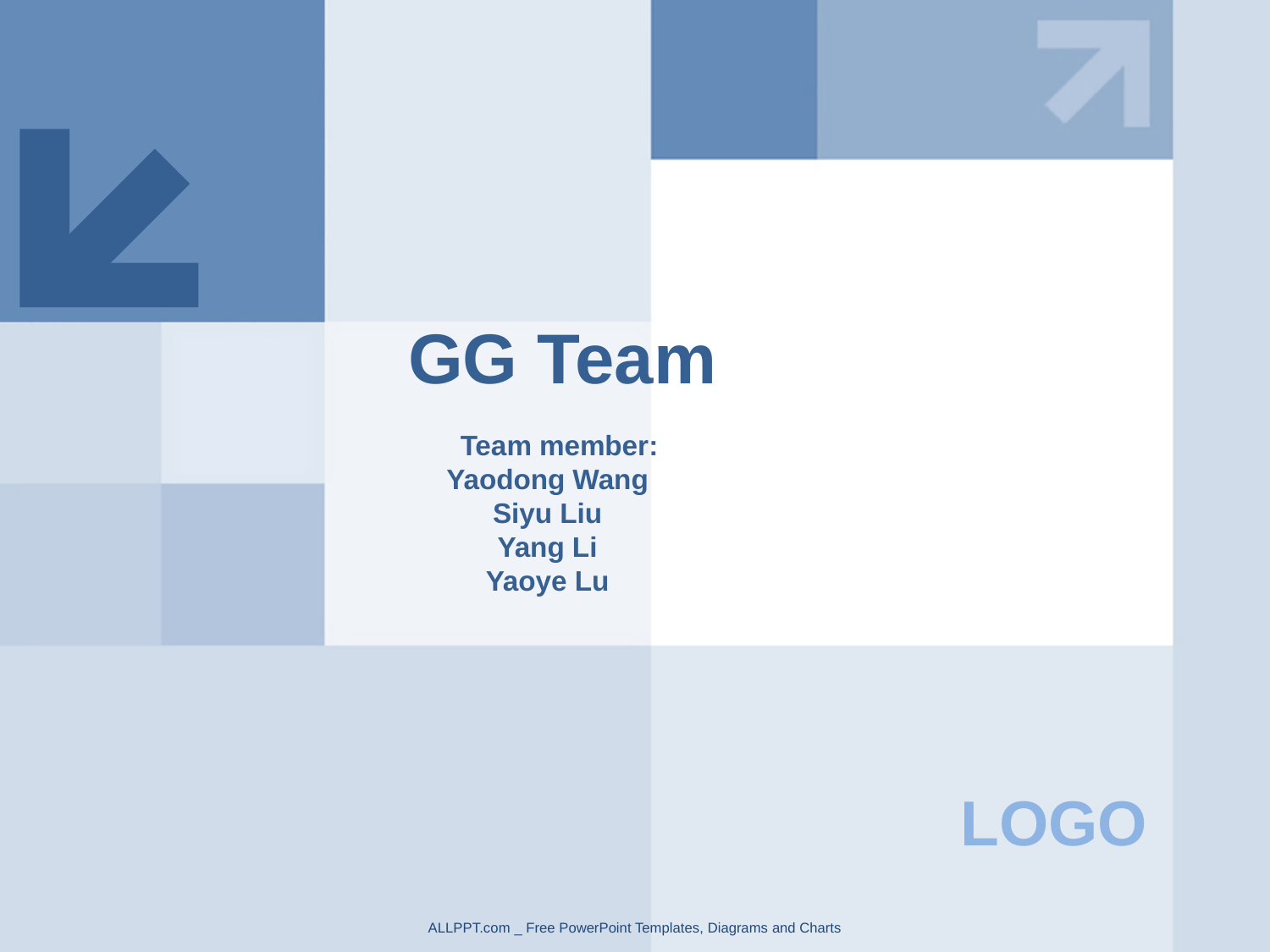

GG Team

    Team member:
Yaodong Wang
Siyu Liu
Yang Li
Yaoye Lu

LOGO
ALLPPT.com _ Free PowerPoint Templates, Diagrams and Charts